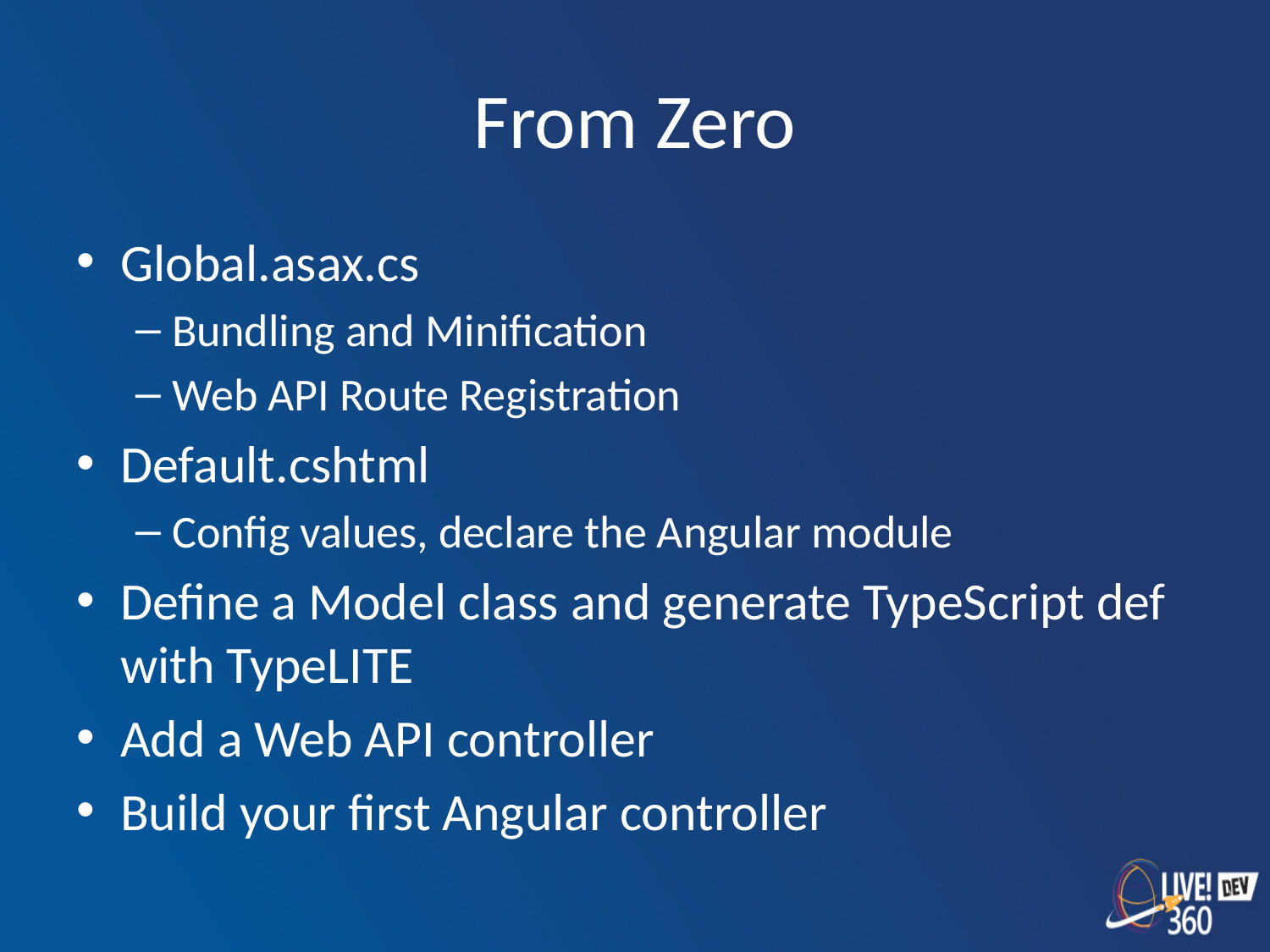

# From Zero
Global.asax.cs
Bundling and Minification
Web API Route Registration
Default.cshtml
Config values, declare the Angular module
Define a Model class and generate TypeScript def with TypeLITE
Add a Web API controller
Build your first Angular controller